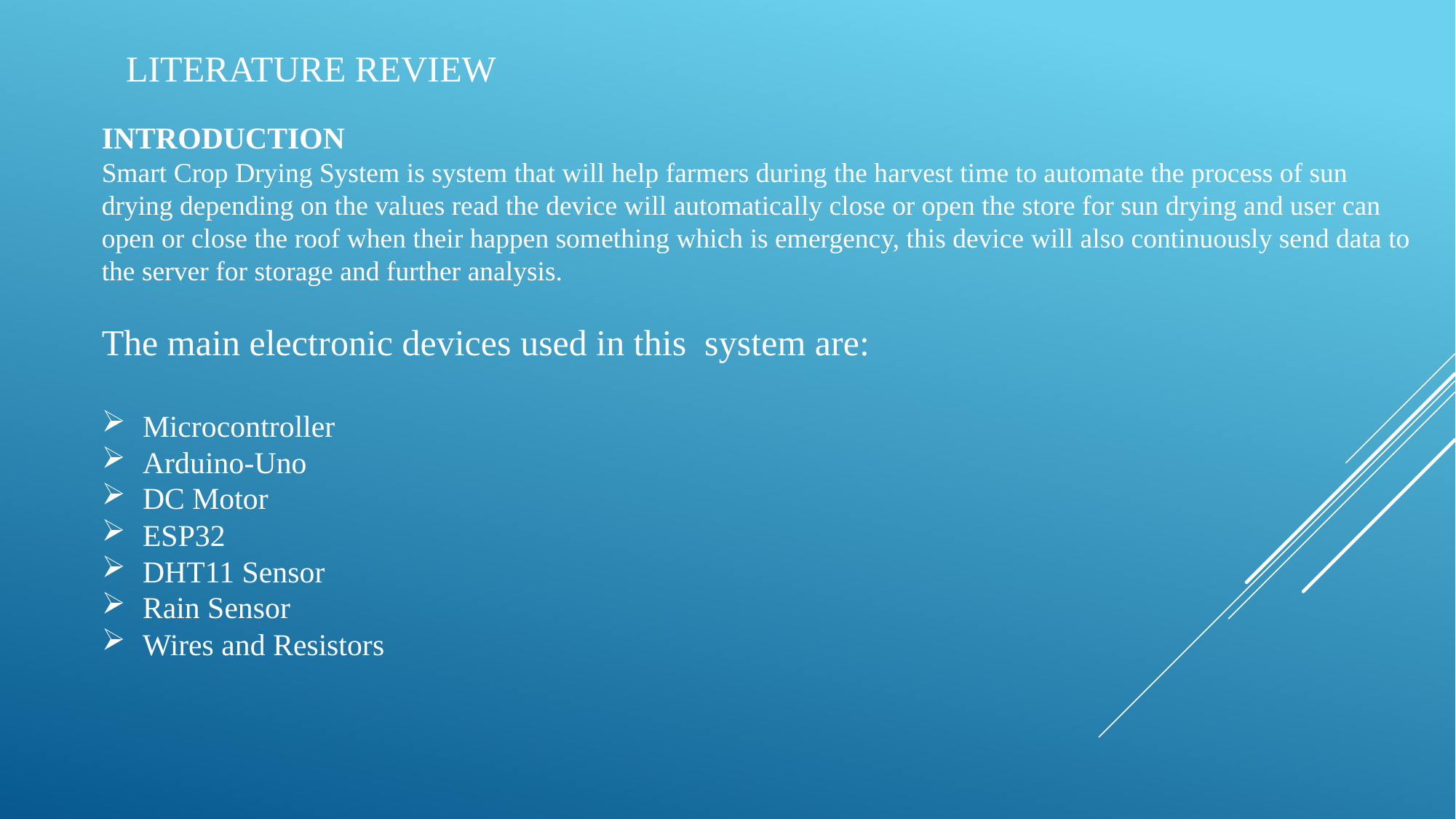

LITERATURE REVIEW
INTRODUCTION
Smart Crop Drying System is system that will help farmers during the harvest time to automate the process of sun drying depending on the values read the device will automatically close or open the store for sun drying and user can open or close the roof when their happen something which is emergency, this device will also continuously send data to the server for storage and further analysis.

The main electronic devices used in this  system are:

Microcontroller
Arduino-Uno
DC Motor
ESP32
DHT11 Sensor
Rain Sensor
Wires and Resistors